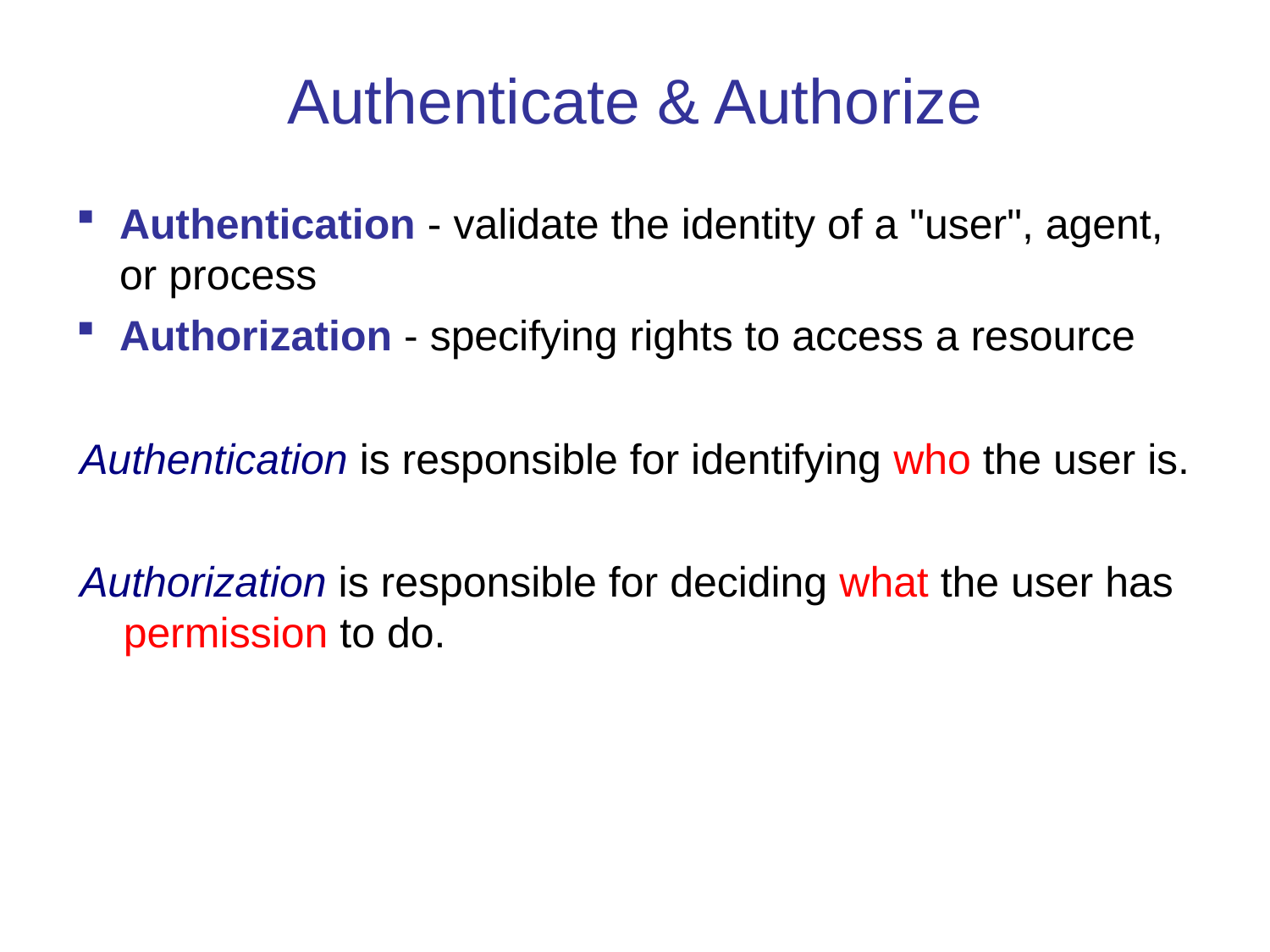

Authenticate & Authorize
Authentication - validate the identity of a "user", agent, or process
Authorization - specifying rights to access a resource

Authentication is responsible for identifying who the user is.

Authorization is responsible for deciding what the user has permission to do.